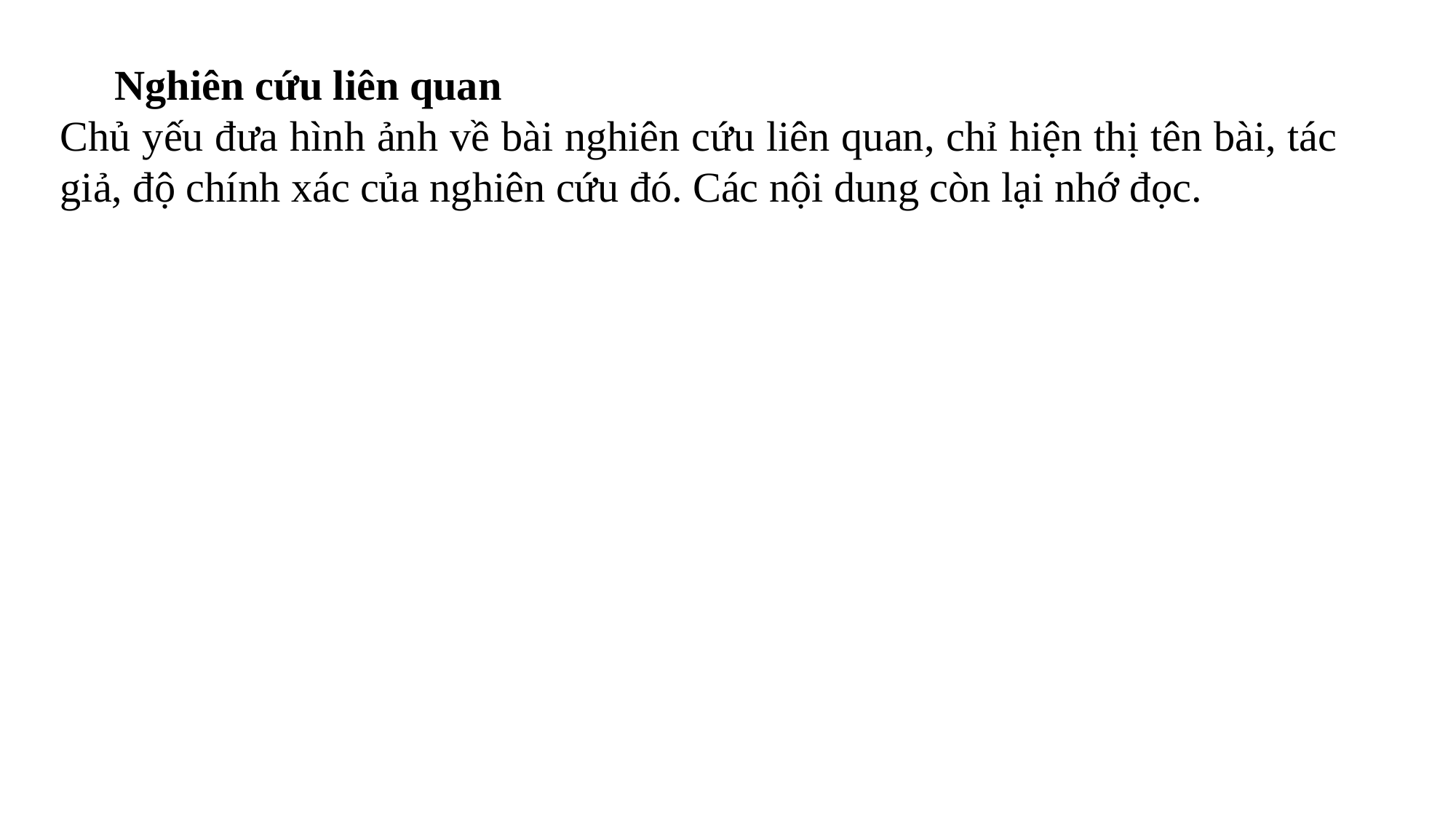

Nghiên cứu liên quan
Chủ yếu đưa hình ảnh về bài nghiên cứu liên quan, chỉ hiện thị tên bài, tác giả, độ chính xác của nghiên cứu đó. Các nội dung còn lại nhớ đọc.
02